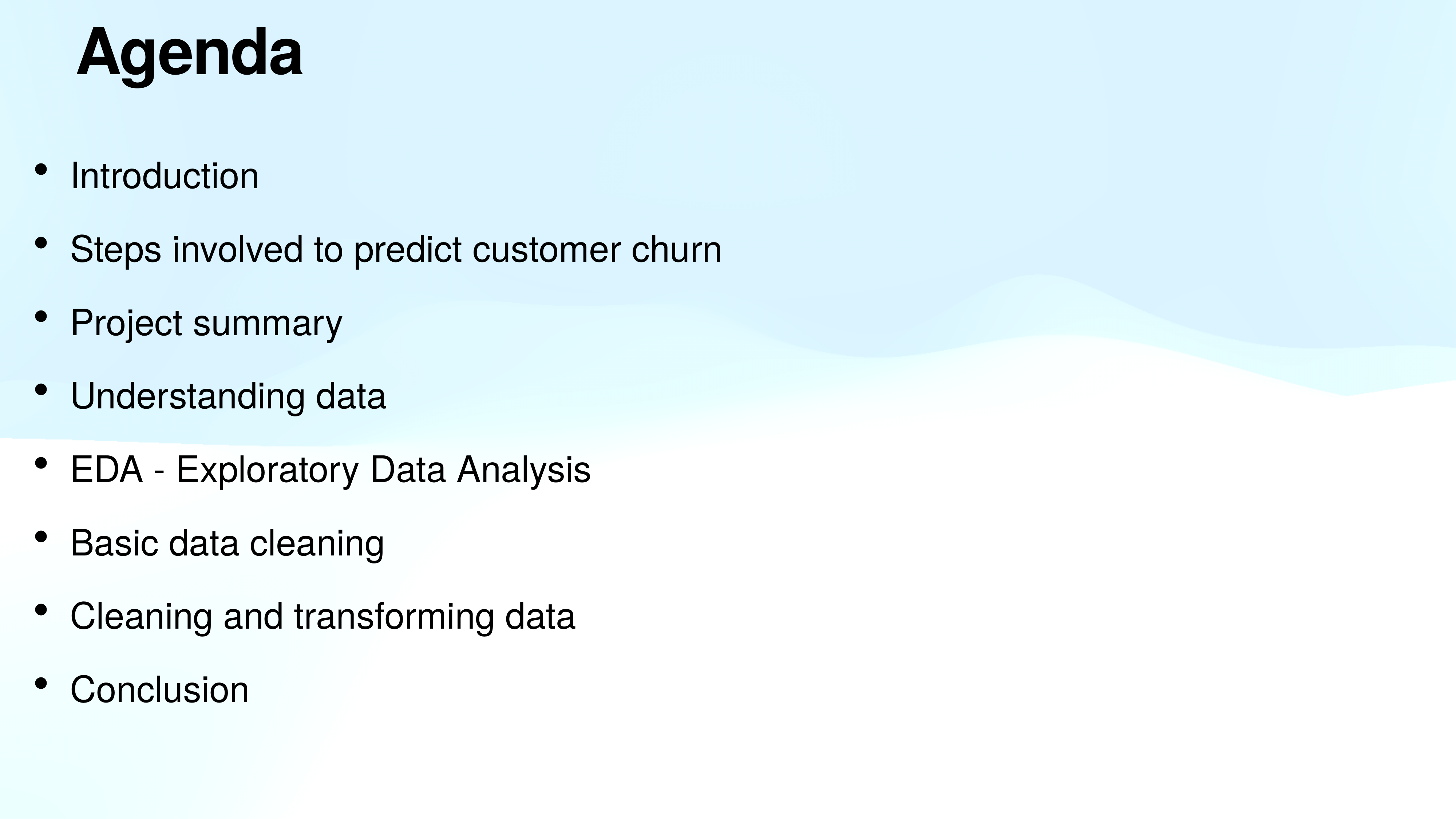

# Agenda
Introduction
Steps involved to predict customer churn
Project summary
Understanding data
EDA - Exploratory Data Analysis
Basic data cleaning
Cleaning and transforming data
Conclusion